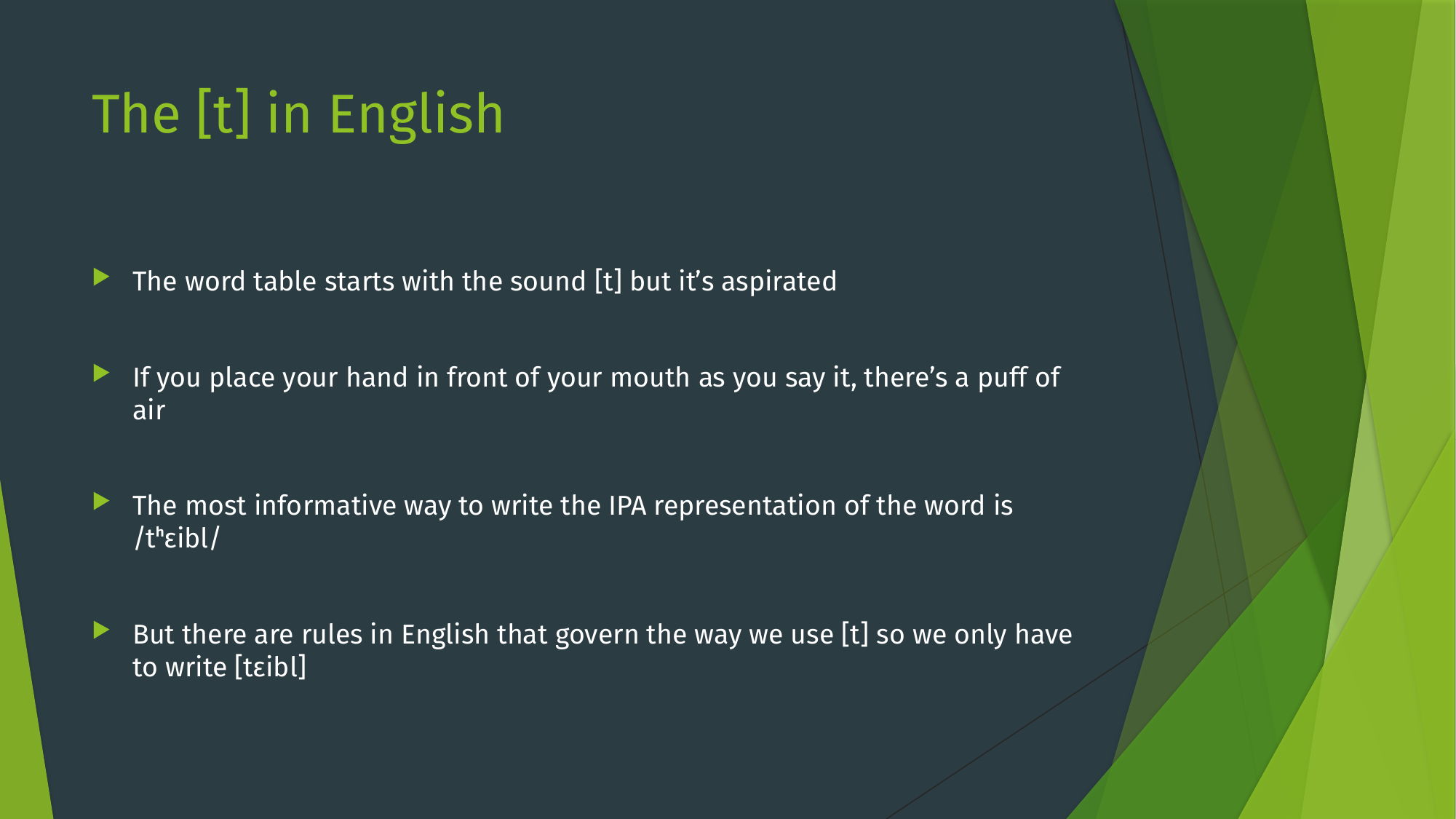

# The [t] in English
The word table starts with the sound [t] but it’s aspirated

If you place your hand in front of your mouth as you say it, there’s a puff of air

The most informative way to write the IPA representation of the word is /tʰɛibl/

But there are rules in English that govern the way we use [t] so we only have to write [tɛibl]